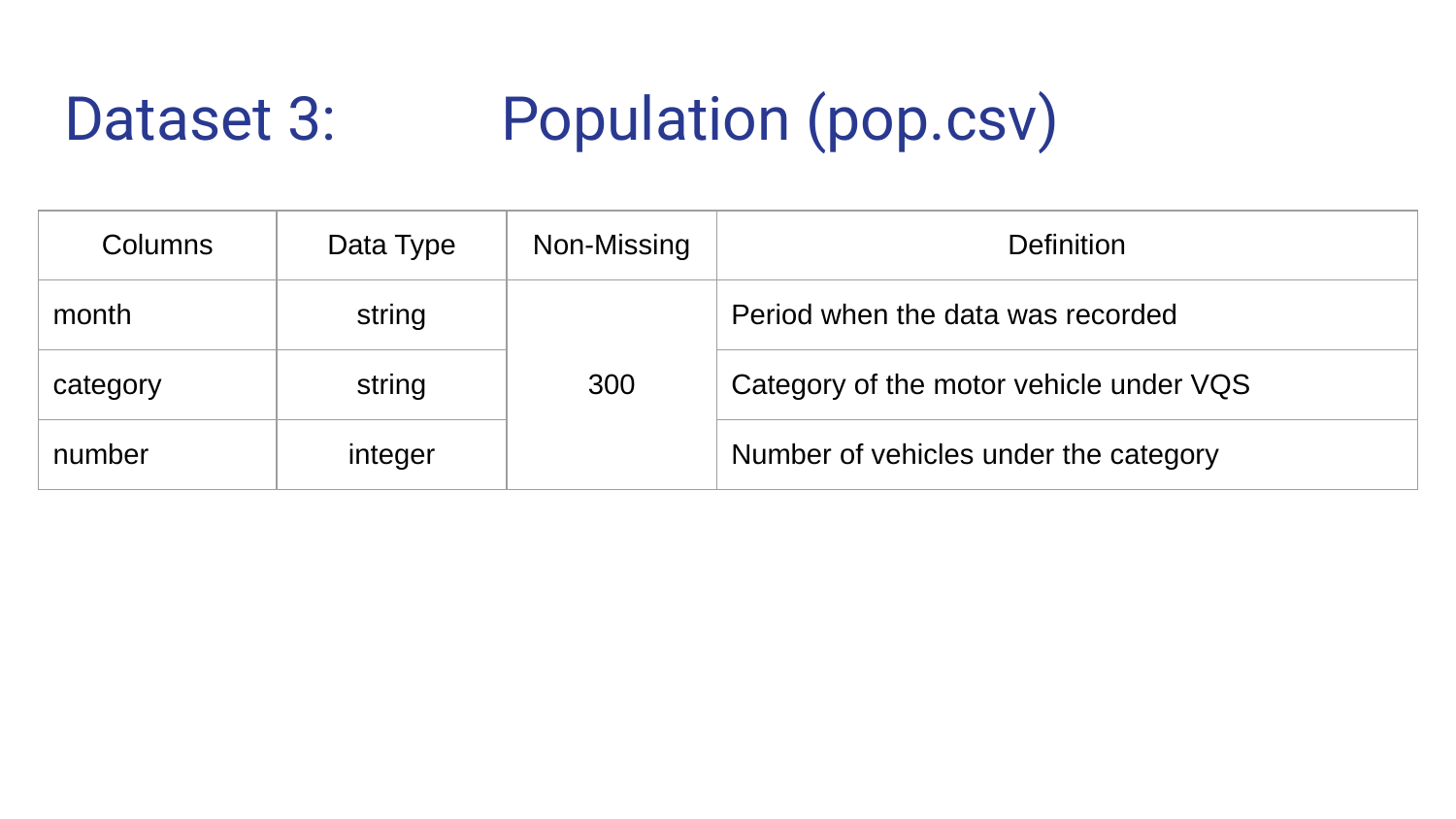

# Dataset 3:		Population (pop.csv)
| Columns | Data Type | Non-Missing | Definition |
| --- | --- | --- | --- |
| month | string | 300 | Period when the data was recorded |
| category | string |  | Category of the motor vehicle under VQS |
| number | integer |  | Number of vehicles under the category |